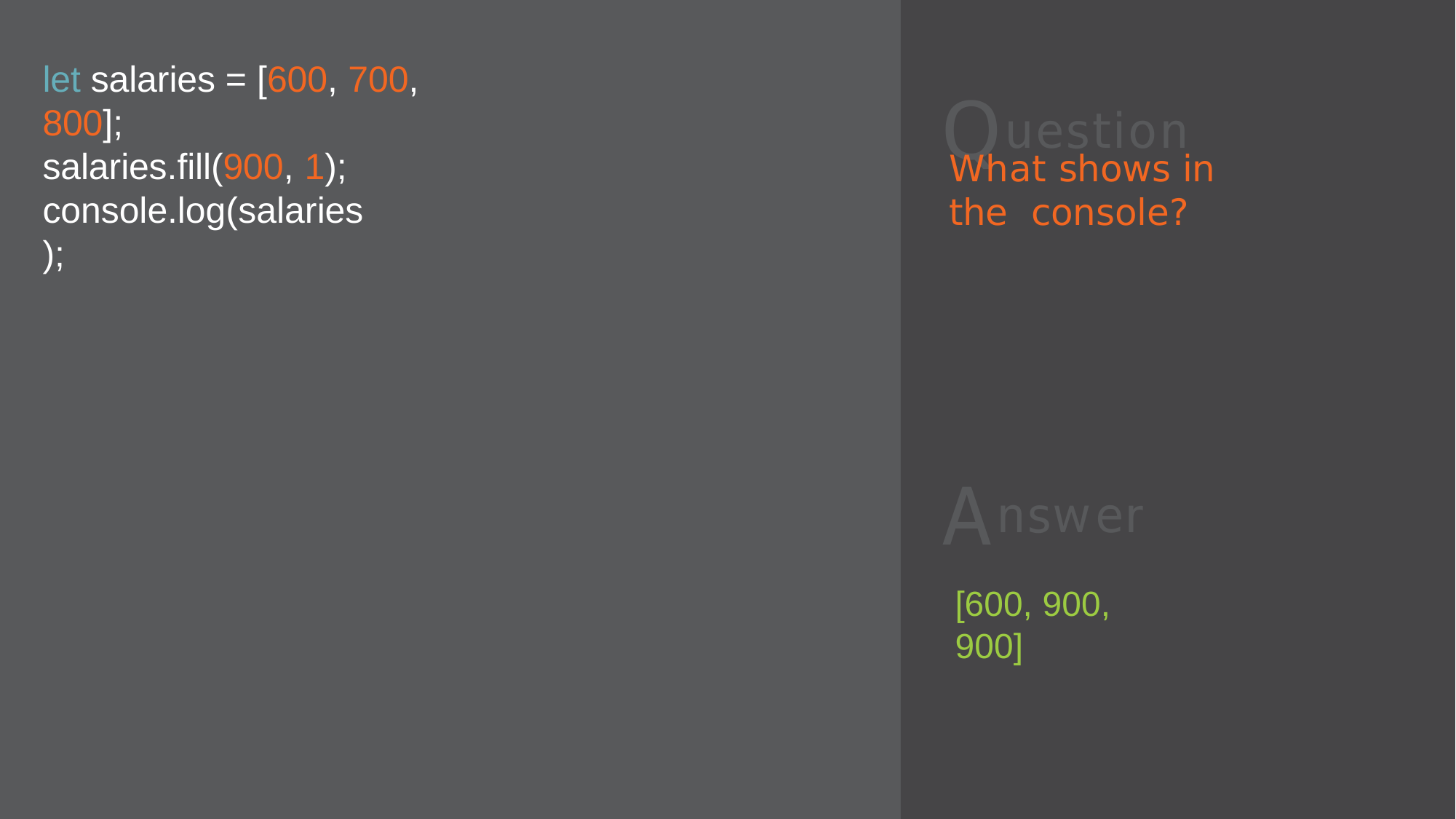

# Question
let salaries = [600, 700, 800];
salaries.fill(900, 1);  console.log(salaries);
What shows in the  console?
Answer
[600, 900, 900]